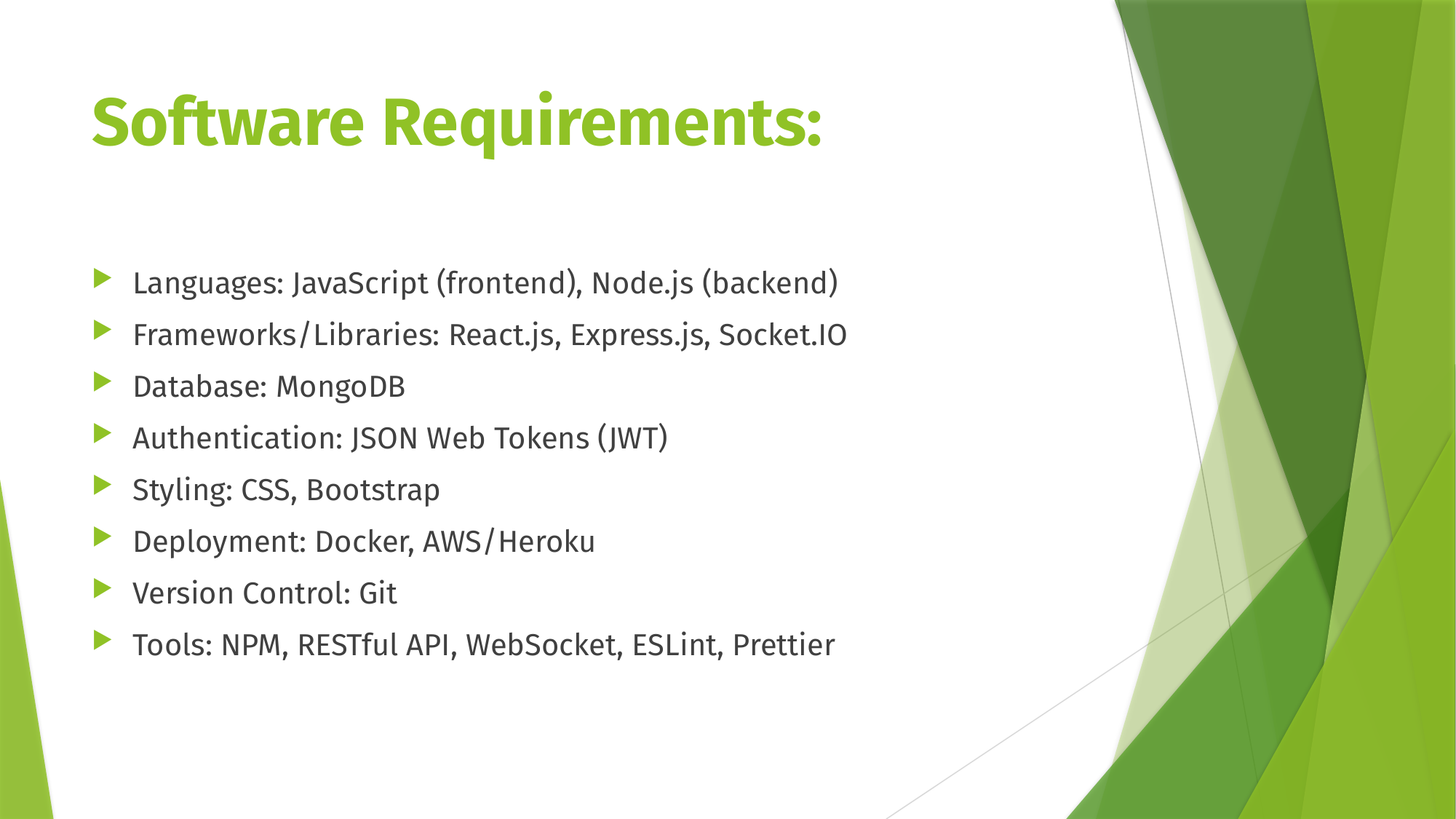

# Software Requirements:
Languages: JavaScript (frontend), Node.js (backend)
Frameworks/Libraries: React.js, Express.js, Socket.IO
Database: MongoDB
Authentication: JSON Web Tokens (JWT)
Styling: CSS, Bootstrap
Deployment: Docker, AWS/Heroku
Version Control: Git
Tools: NPM, RESTful API, WebSocket, ESLint, Prettier